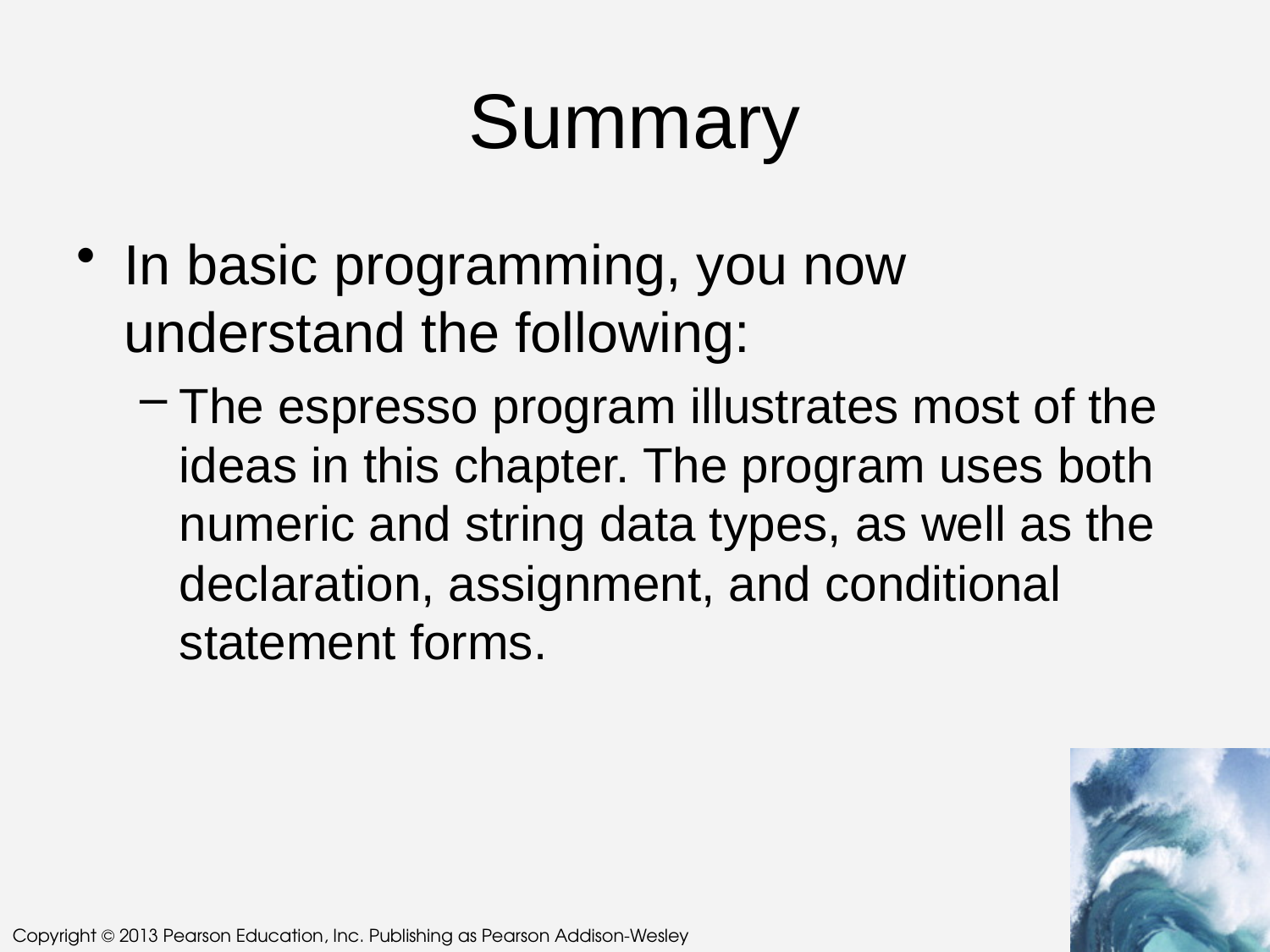

# Summary
In basic programming, you now understand the following:
The espresso program illustrates most of the ideas in this chapter. The program uses both numeric and string data types, as well as the declaration, assignment, and conditional statement forms.